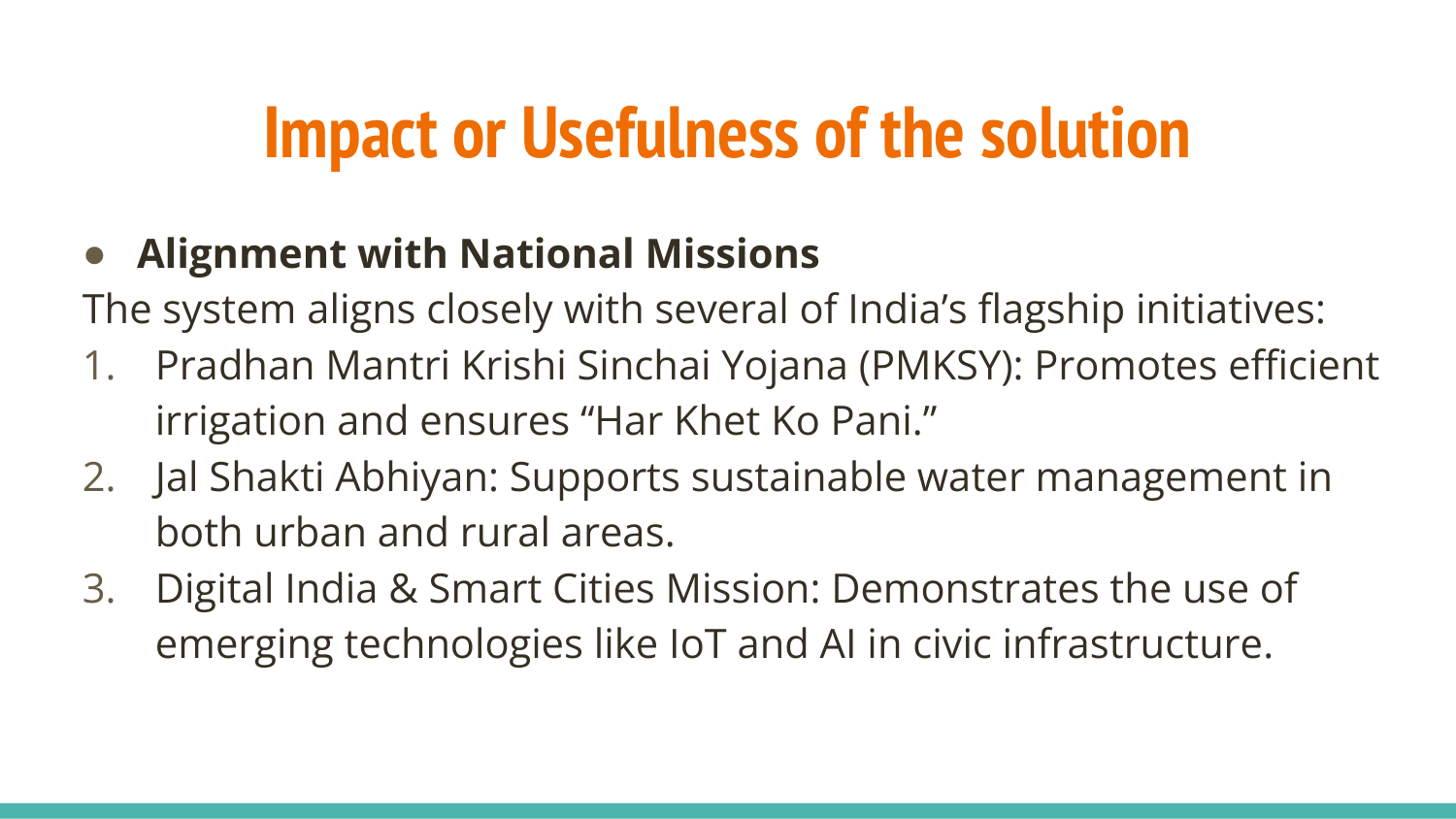

# Impact or Usefulness of the solution
Alignment with National Missions
The system aligns closely with several of India’s flagship initiatives:
Pradhan Mantri Krishi Sinchai Yojana (PMKSY): Promotes efficient irrigation and ensures “Har Khet Ko Pani.”
Jal Shakti Abhiyan: Supports sustainable water management in both urban and rural areas.
Digital India & Smart Cities Mission: Demonstrates the use of emerging technologies like IoT and AI in civic infrastructure.